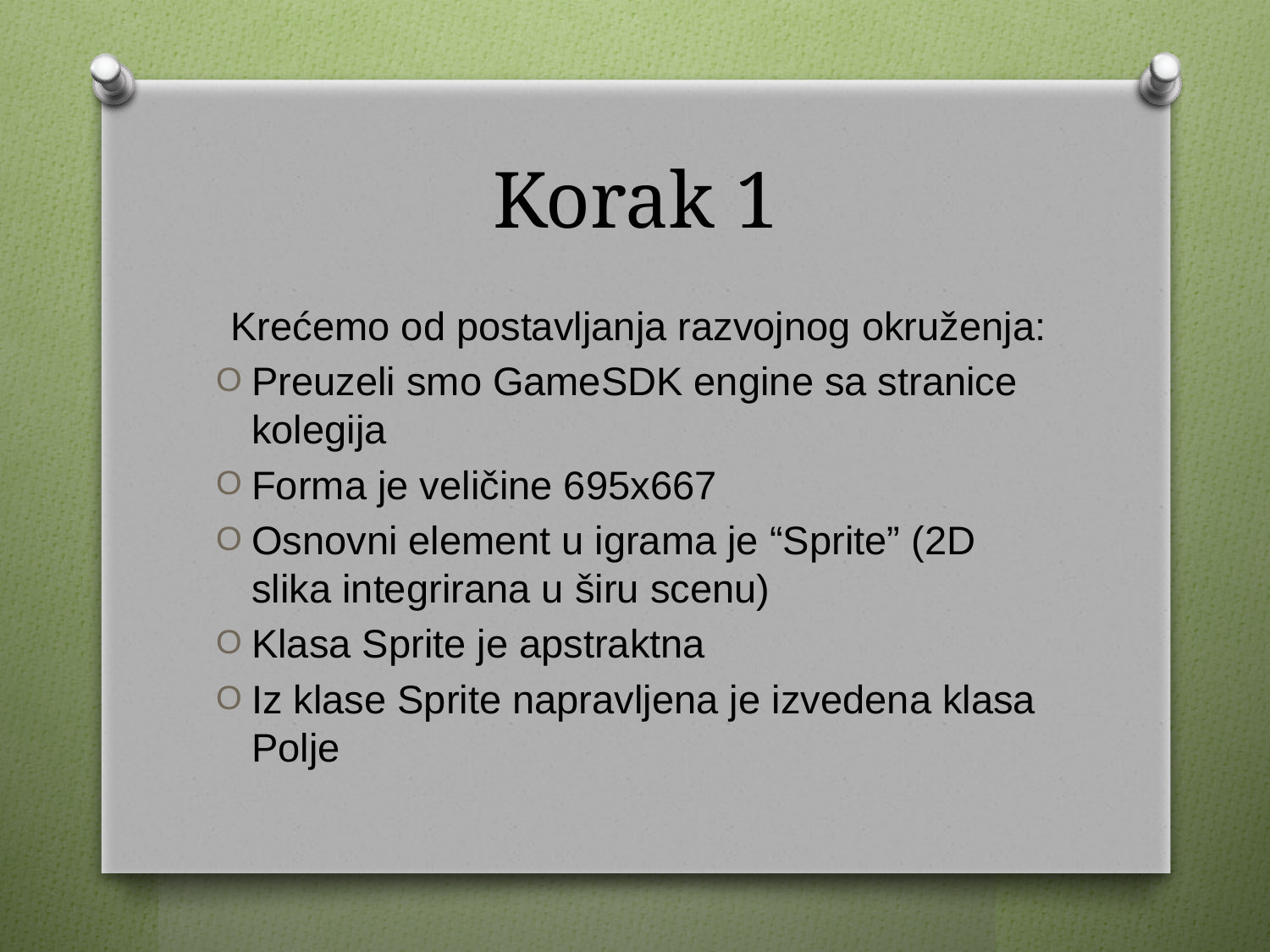

# Korak 1
Krećemo od postavljanja razvojnog okruženja:
Preuzeli smo GameSDK engine sa stranice kolegija
Forma je veličine 695x667
Osnovni element u igrama je “Sprite” (2D slika integrirana u širu scenu)
Klasa Sprite je apstraktna
Iz klase Sprite napravljena je izvedena klasa Polje